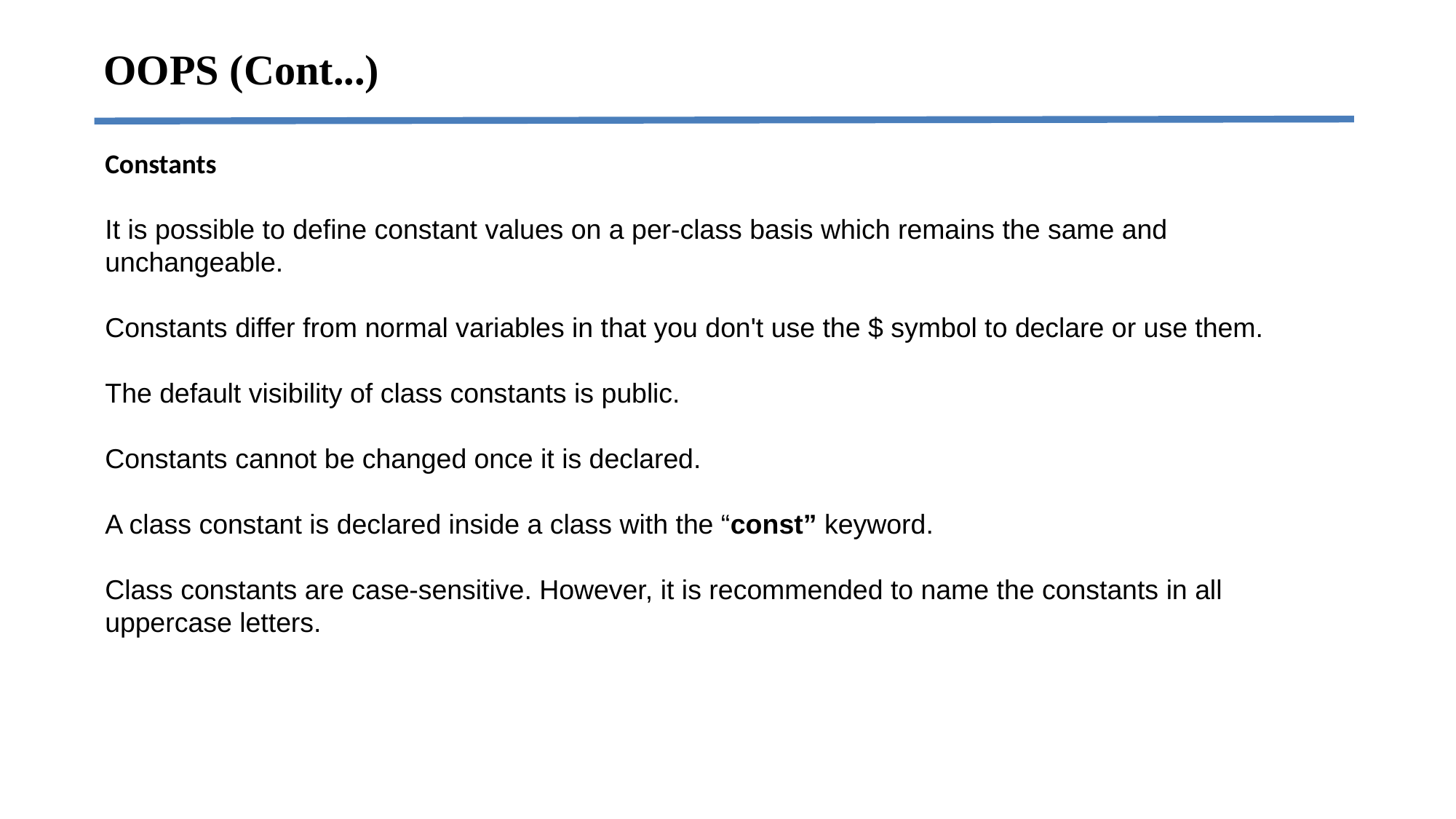

OOPS (Cont...)
Constants

It is possible to define constant values on a per-class basis which remains the same and unchangeable.

Constants differ from normal variables in that you don't use the $ symbol to declare or use them.

The default visibility of class constants is public.

Constants cannot be changed once it is declared.

A class constant is declared inside a class with the “const” keyword.

Class constants are case-sensitive. However, it is recommended to name the constants in all uppercase letters.